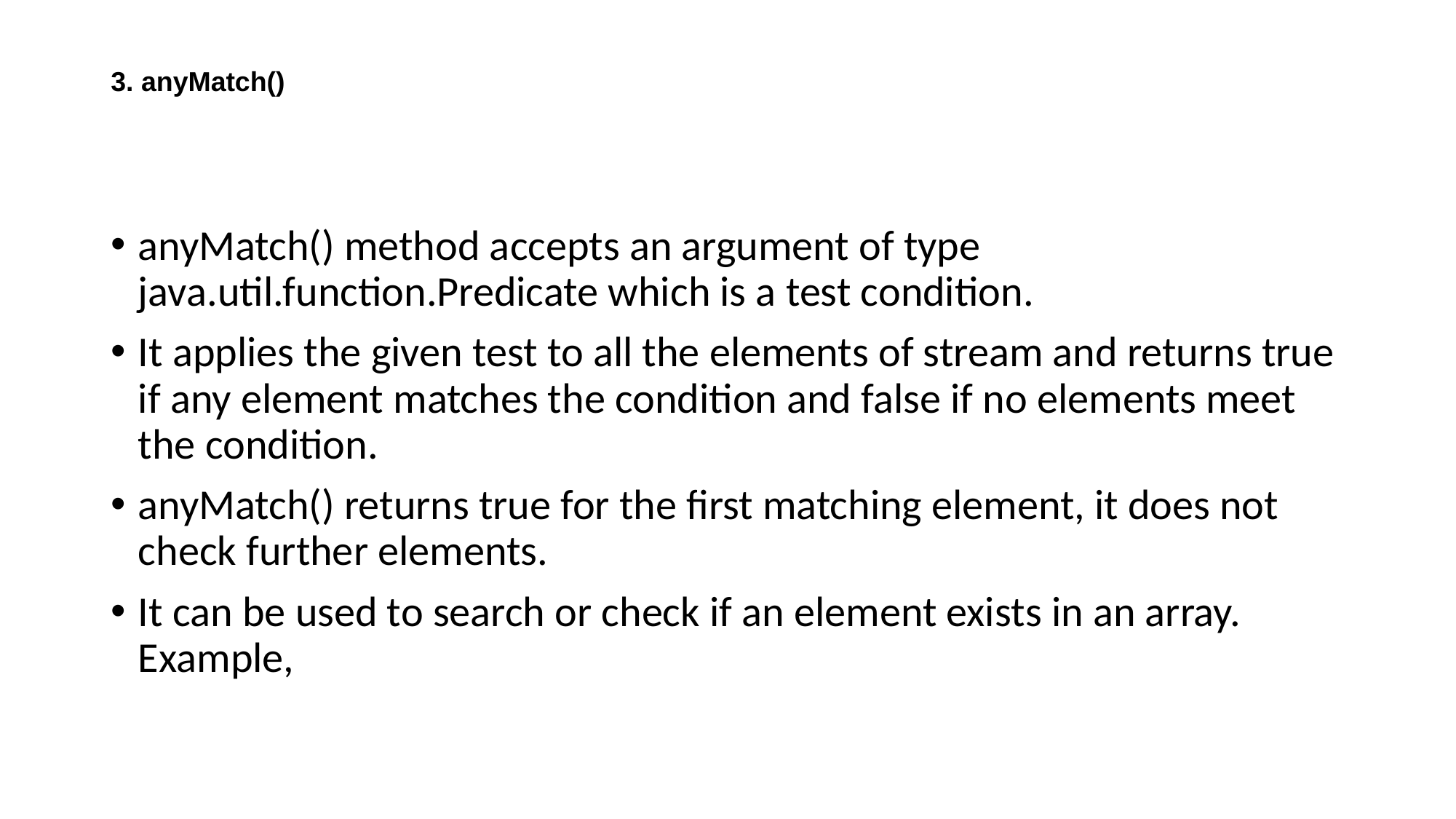

# 3. anyMatch()
anyMatch() method accepts an argument of type java.util.function.Predicate which is a test condition.
It applies the given test to all the elements of stream and returns true if any element matches the condition and false if no elements meet the condition.
anyMatch() returns true for the first matching element, it does not check further elements.
It can be used to search or check if an element exists in an array. Example,